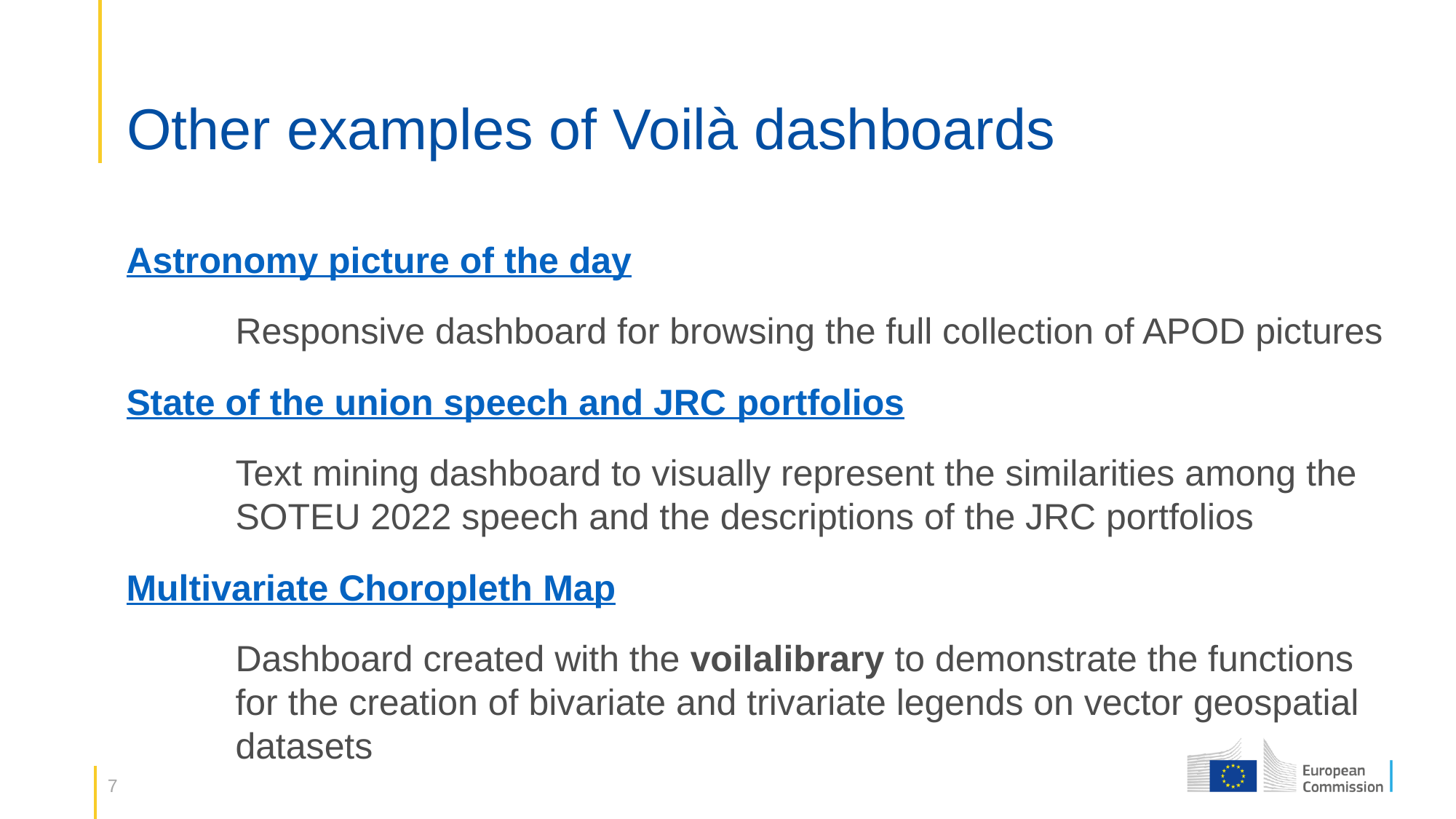

# Other examples of Voilà dashboards
Astronomy picture of the day
	Responsive dashboard for browsing the full collection of APOD pictures
State of the union speech and JRC portfolios
	Text mining dashboard to visually represent the similarities among the 	SOTEU 2022 speech and the descriptions of the JRC portfolios
Multivariate Choropleth Map
	Dashboard created with the voilalibrary to demonstrate the functions 	for the creation of bivariate and trivariate legends on vector geospatial 	datasets